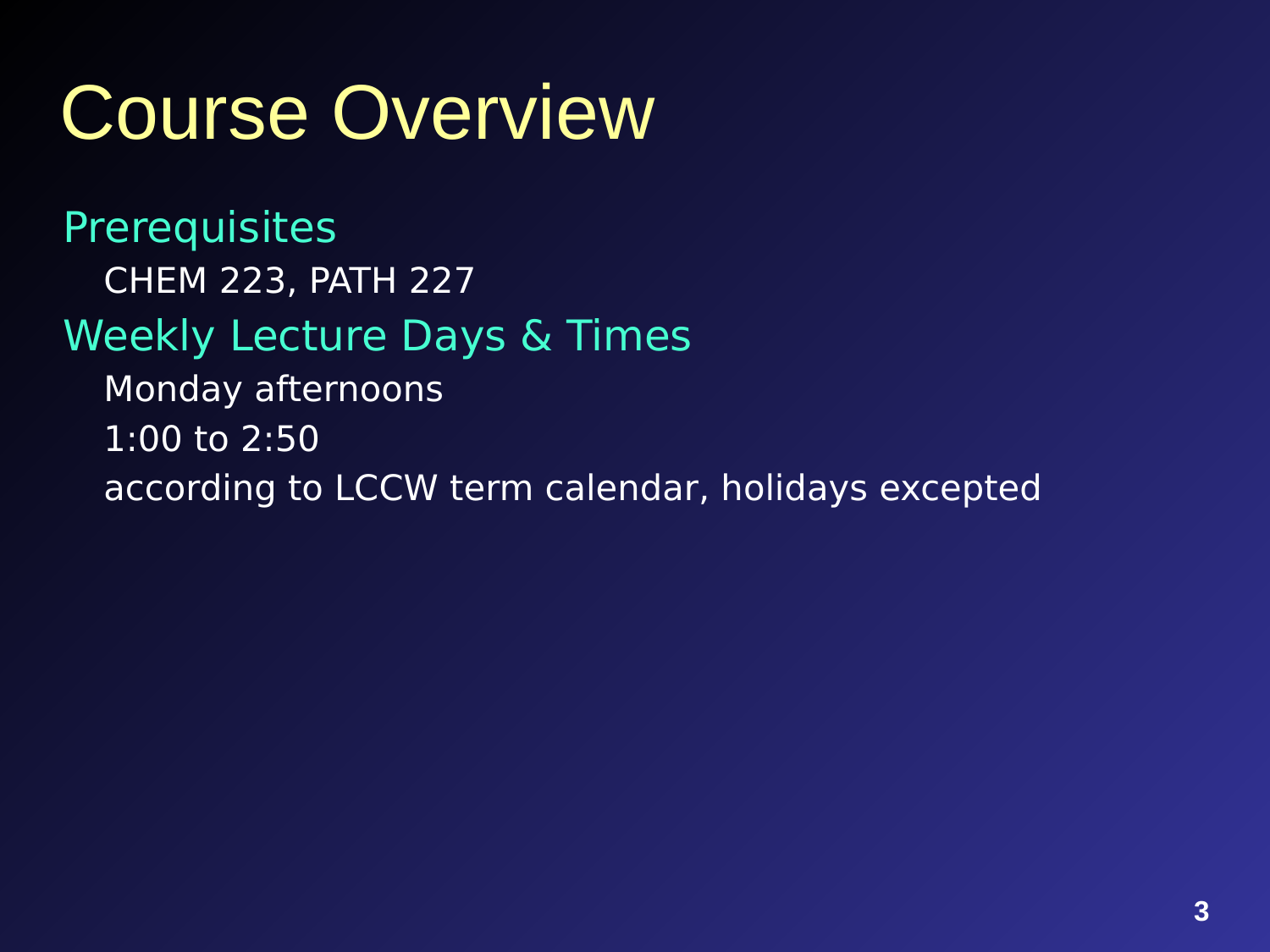

# Course Overview
Prerequisites
CHEM 223, PATH 227
Weekly Lecture Days & Times
Monday afternoons
1:00 to 2:50
according to LCCW term calendar, holidays excepted

3